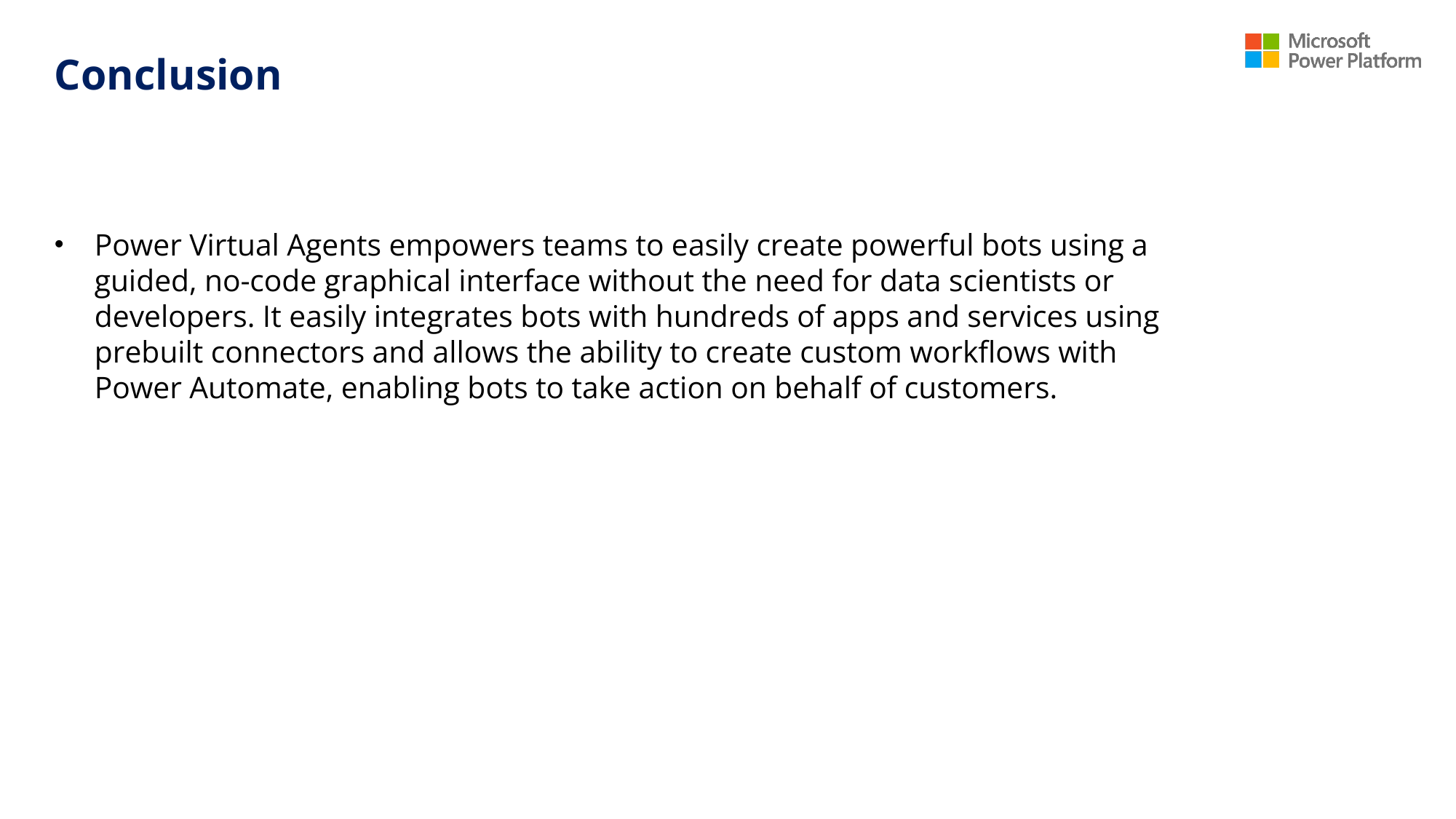

# Conclusion
Power Virtual Agents empowers teams to easily create powerful bots using a guided, no-code graphical interface without the need for data scientists or developers. It easily integrates bots with hundreds of apps and services using prebuilt connectors and allows the ability to create custom workflows with Power Automate, enabling bots to take action on behalf of customers.